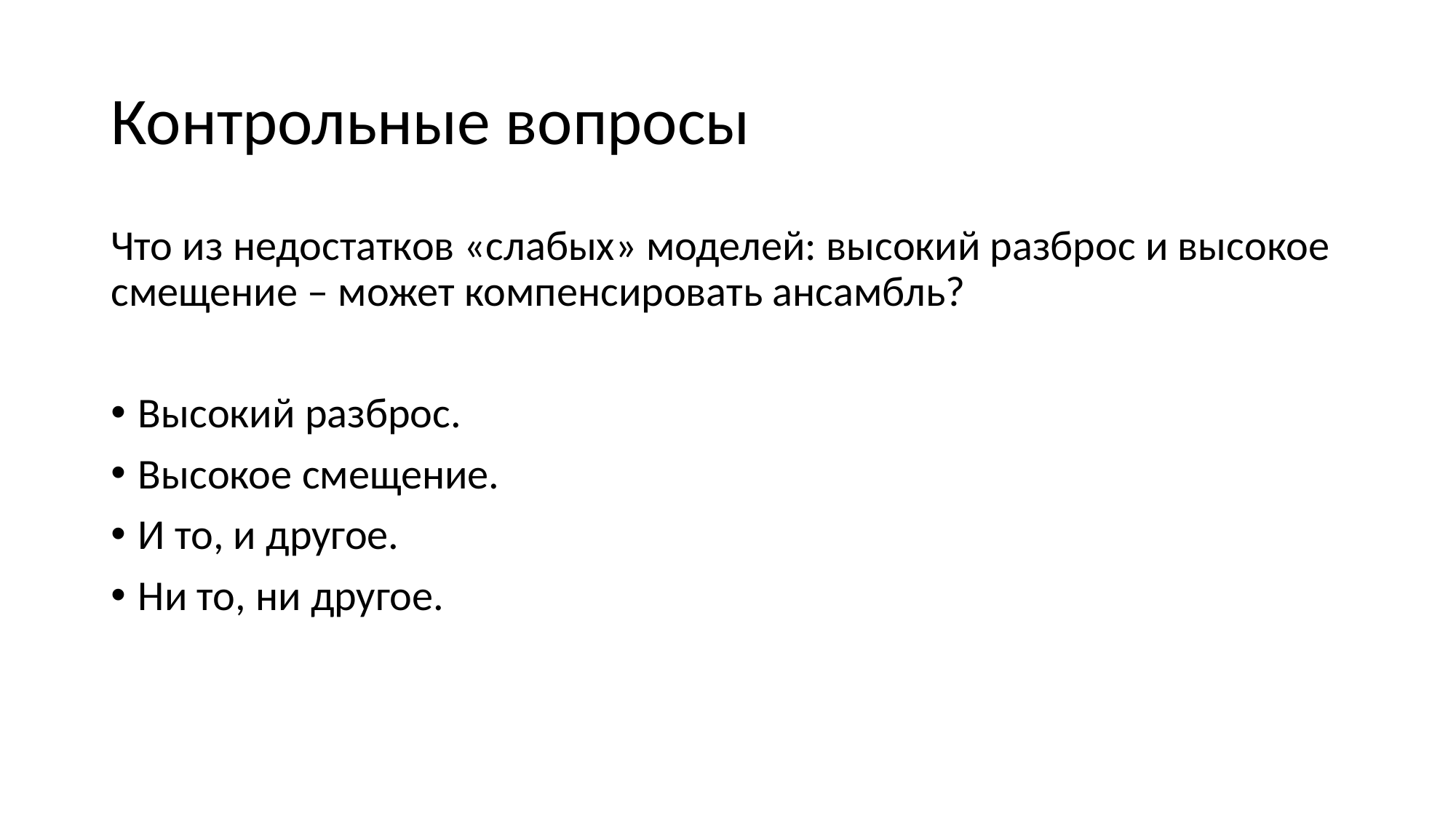

# Контрольные вопросы
Что из недостатков «слабых» моделей: высокий разброс и высокое смещение – может компенсировать ансамбль?

Высокий разброс.
Высокое смещение.
И то, и другое.
Ни то, ни другое.